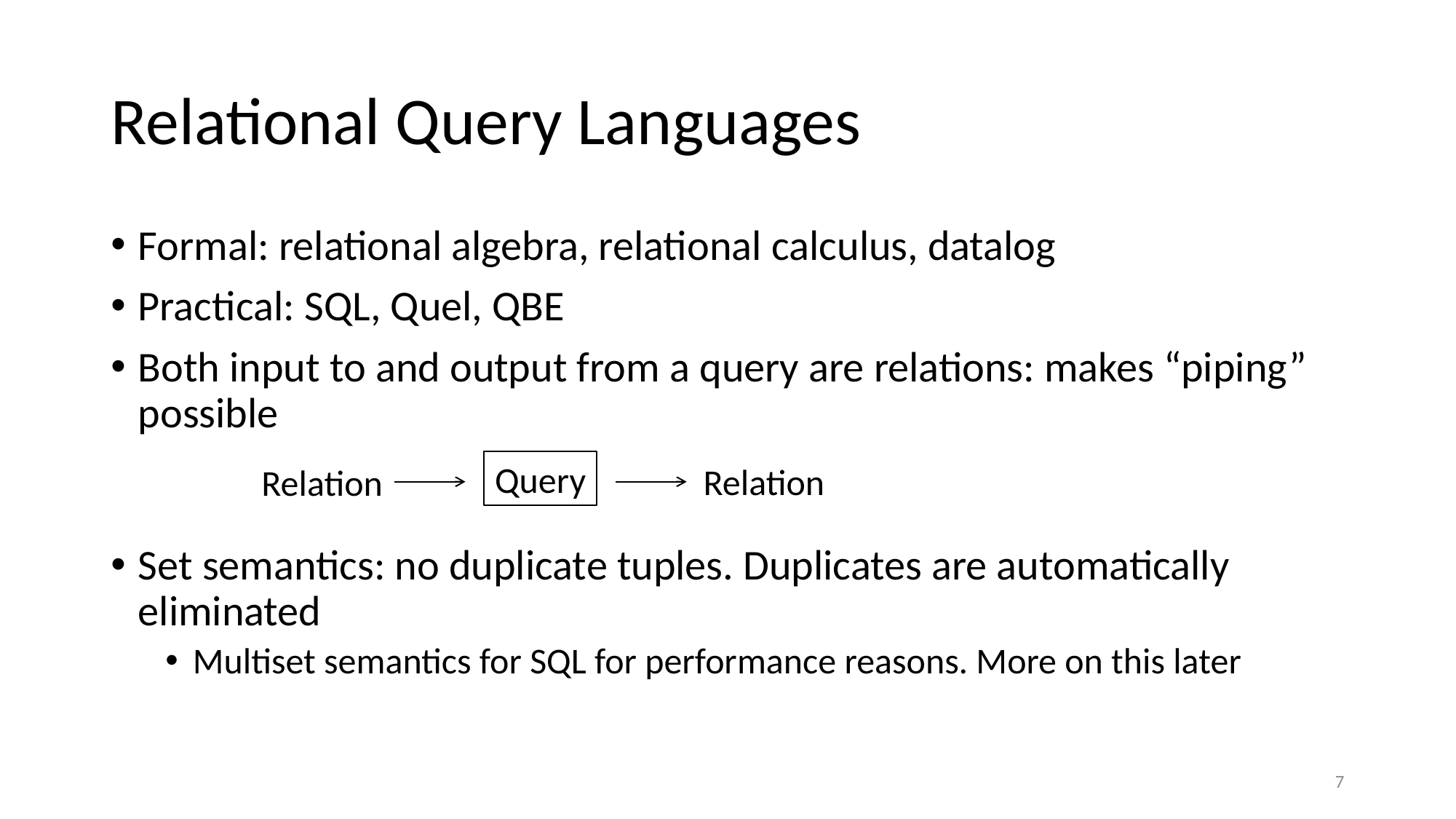

# Relational Query Languages
Formal: relational algebra, relational calculus, datalog
Practical: SQL, Quel, QBE
Both input to and output from a query are relations: makes “piping” possible
Set semantics: no duplicate tuples. Duplicates are automatically eliminated
Multiset semantics for SQL for performance reasons. More on this later

Query
Relation
Relation
7